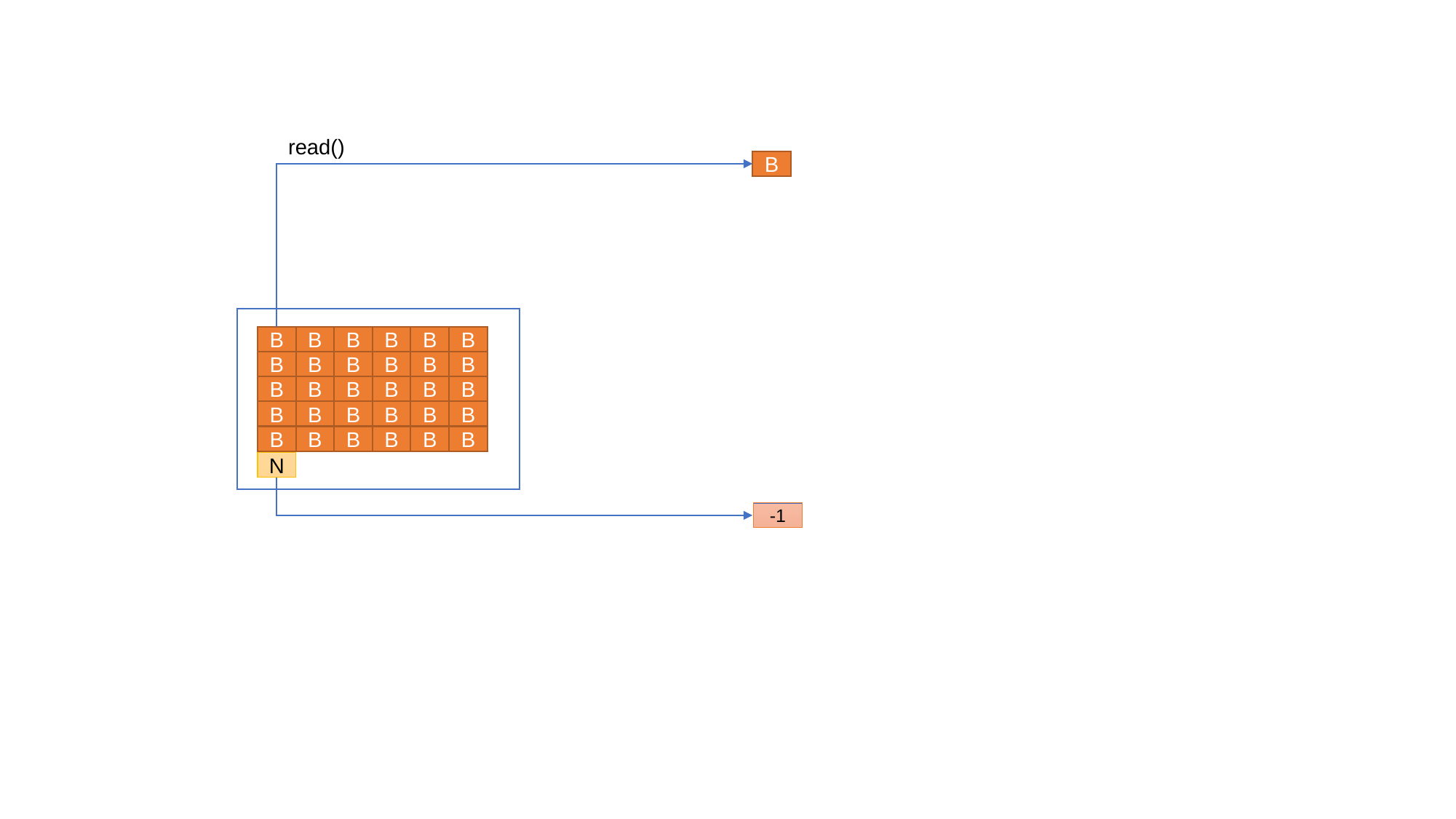

read()
B

B
B
B
B
B
B
B
B
B
B
B
B
B
B
B
B
B
B
B
B
B
B
B
B
B
B
B
B
B
B
N
-1